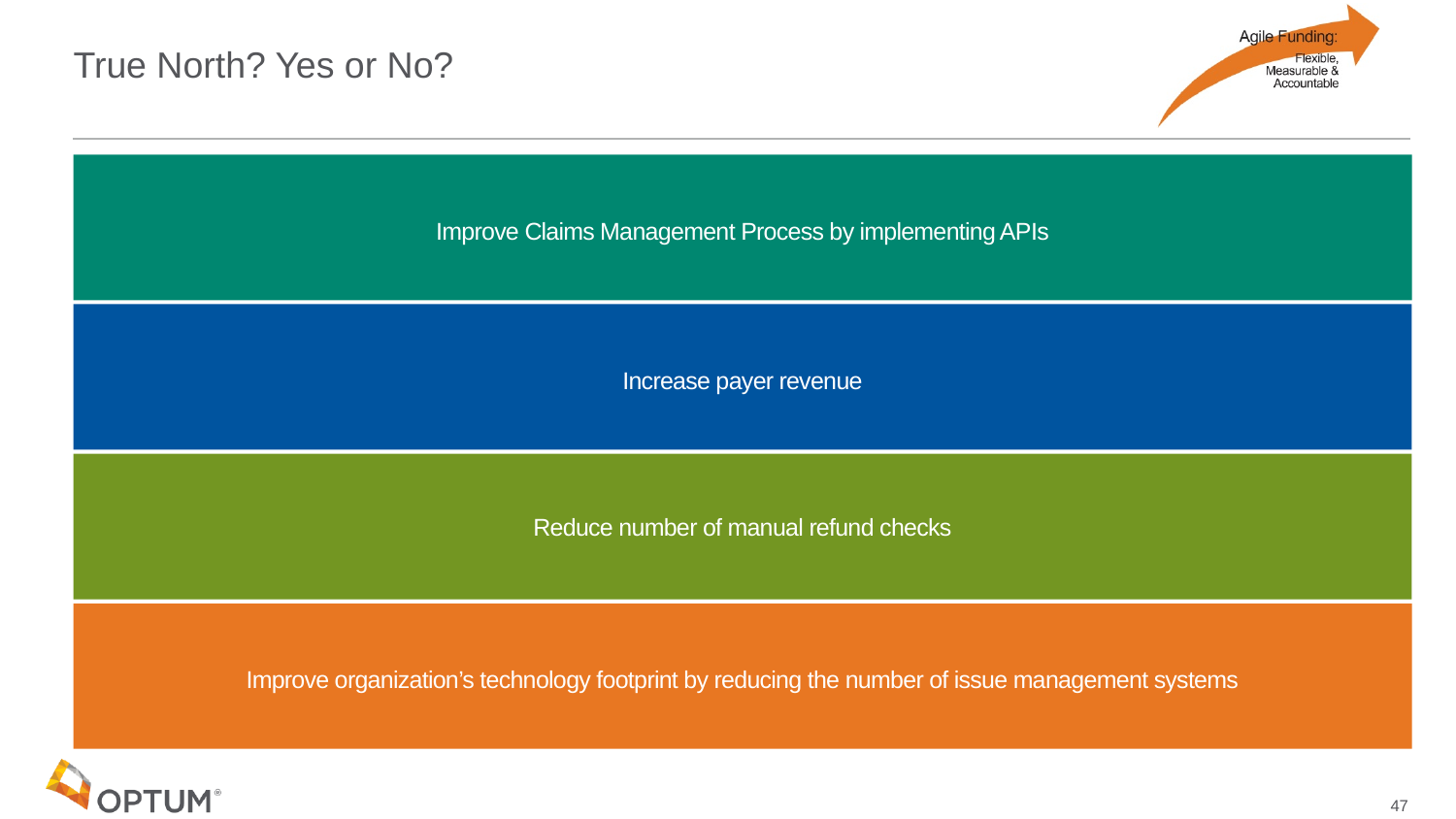

# True North? Yes or No?
Improve Claims Management Process by implementing APIs
Increase payer revenue
Reduce number of manual refund checks
Improve organization’s technology footprint by reducing the number of issue management systems
47